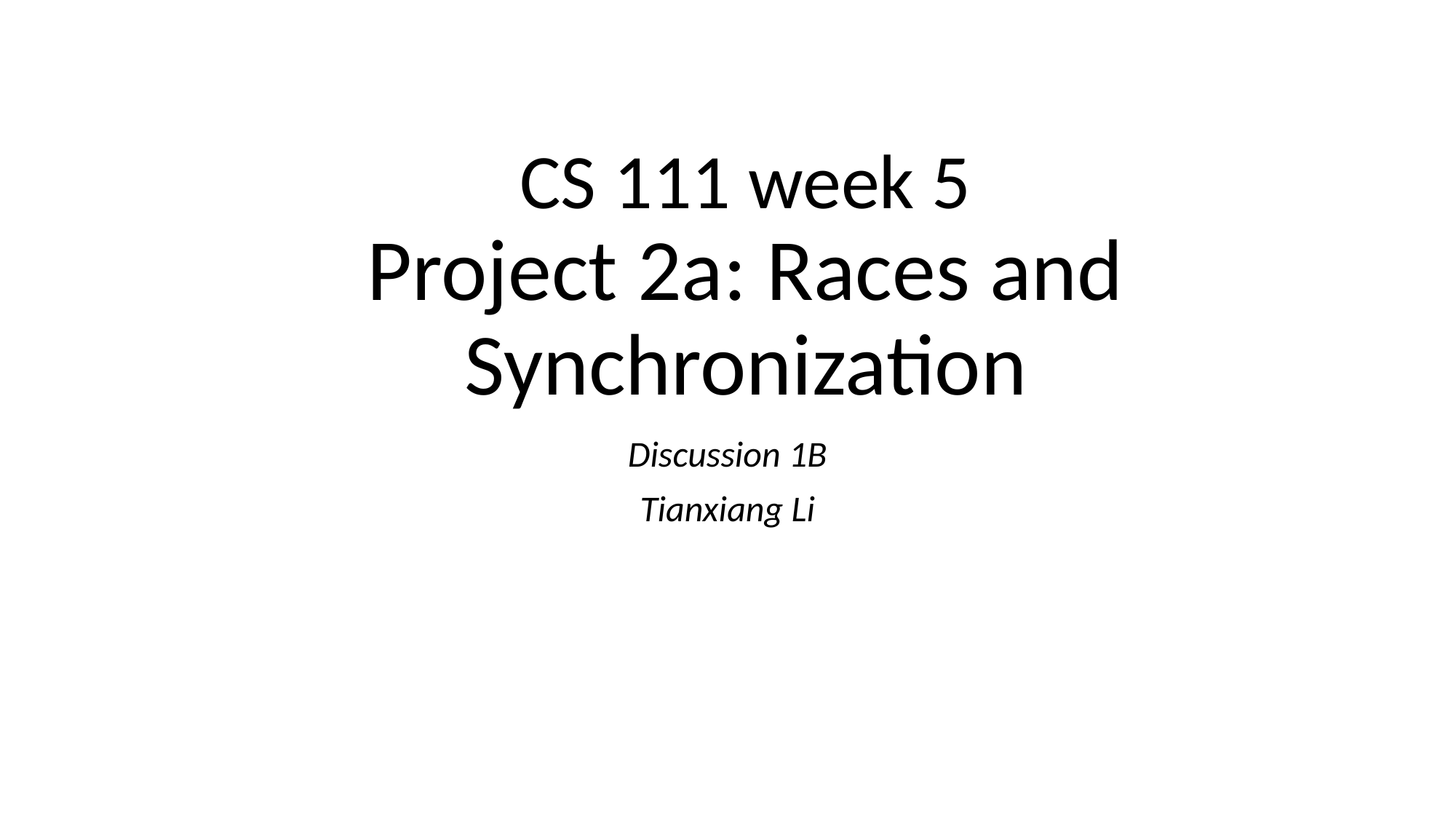

# CS 111 week 5 Project 2a: Races and Synchronization
Discussion 1B
Tianxiang Li